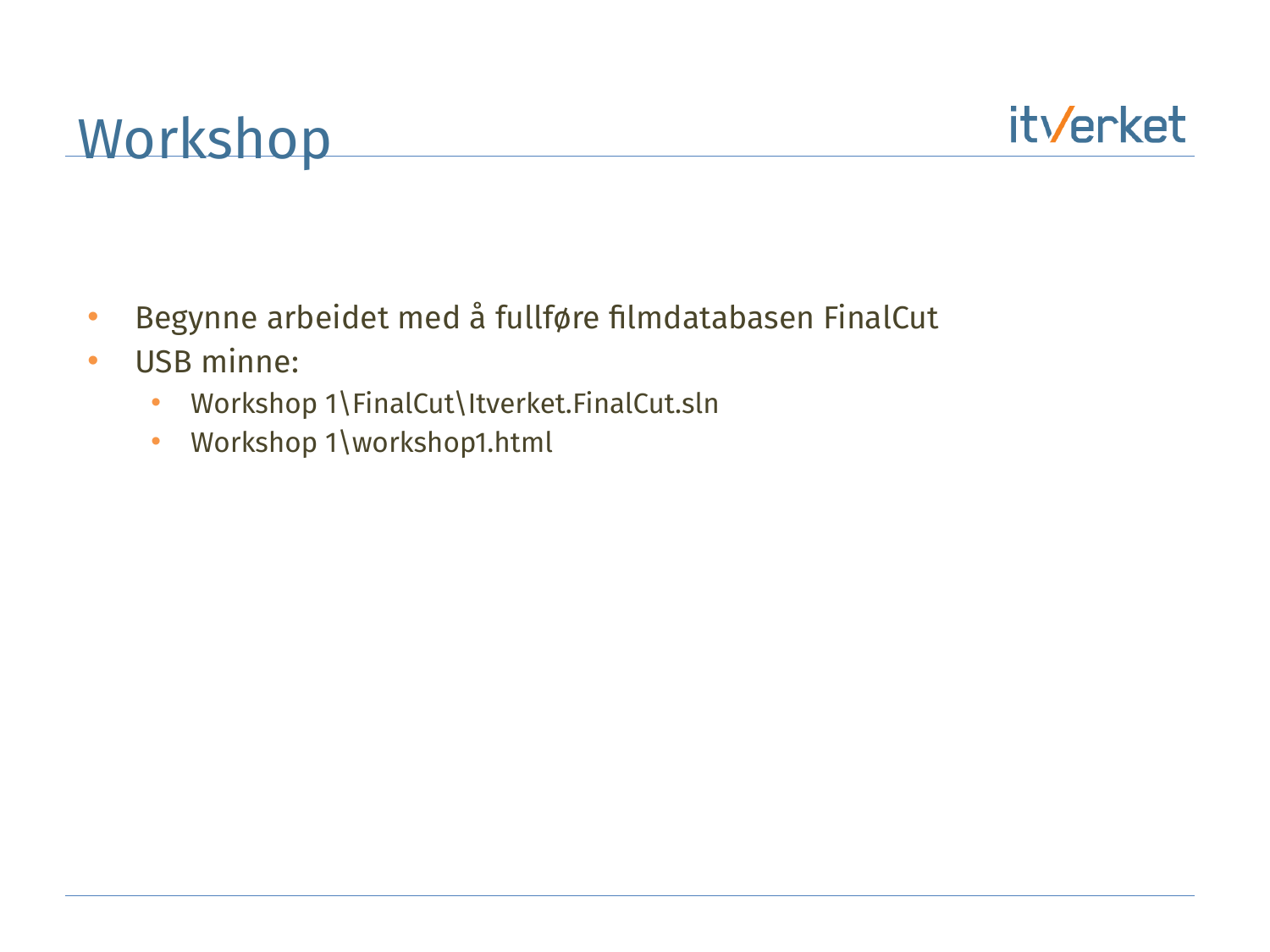

# Workshop

Begynne arbeidet med å fullføre filmdatabasen FinalCut
USB minne:
Workshop 1\FinalCut\Itverket.FinalCut.sln
Workshop 1\workshop1.html